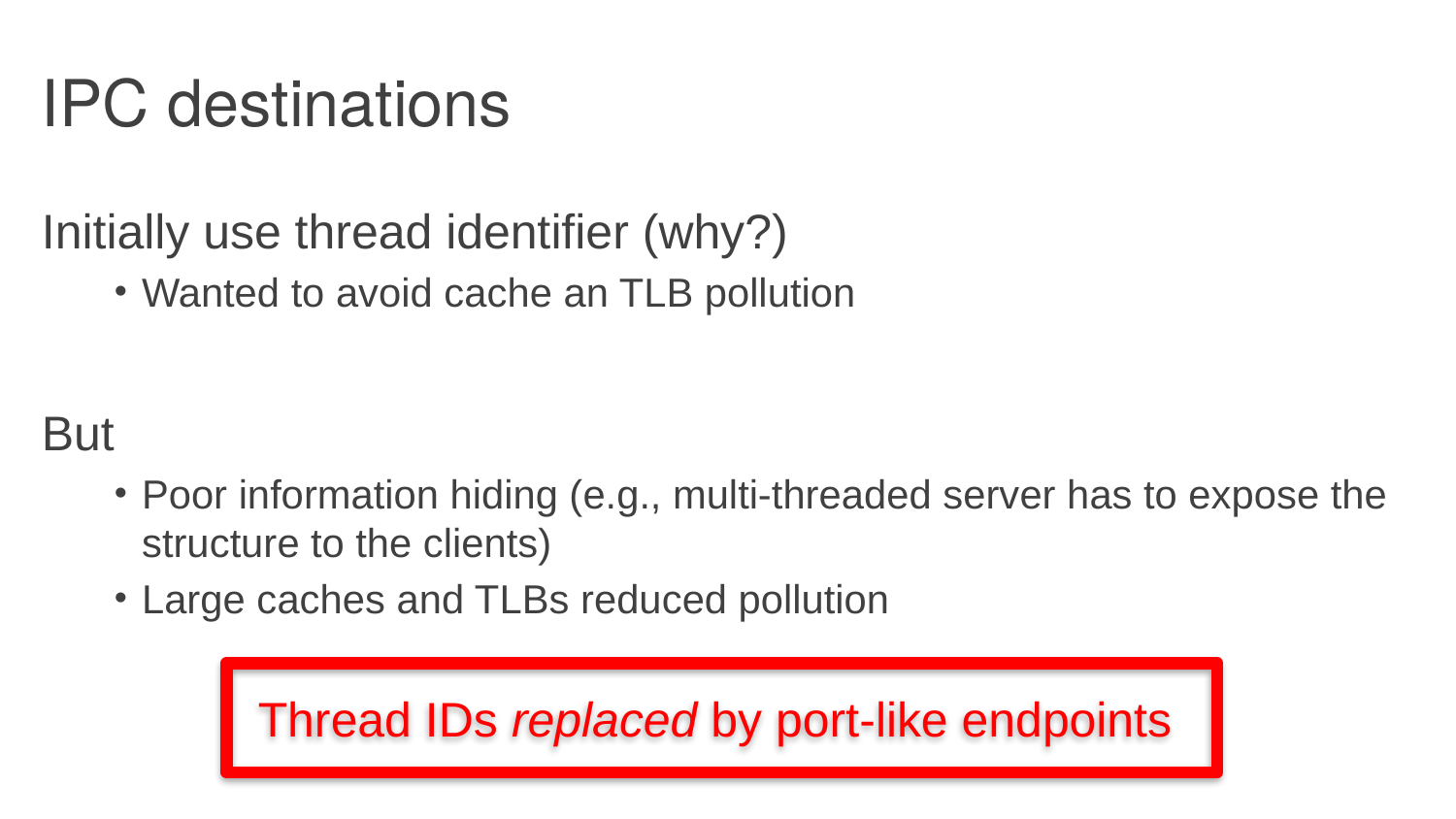

# IPC destinations
Initially use thread identifier (why?)
Wanted to avoid cache an TLB pollution

But
Poor information hiding (e.g., multi-threaded server has to expose the structure to the clients)
Large caches and TLBs reduced pollution

Thread IDs replaced by port-like endpoints